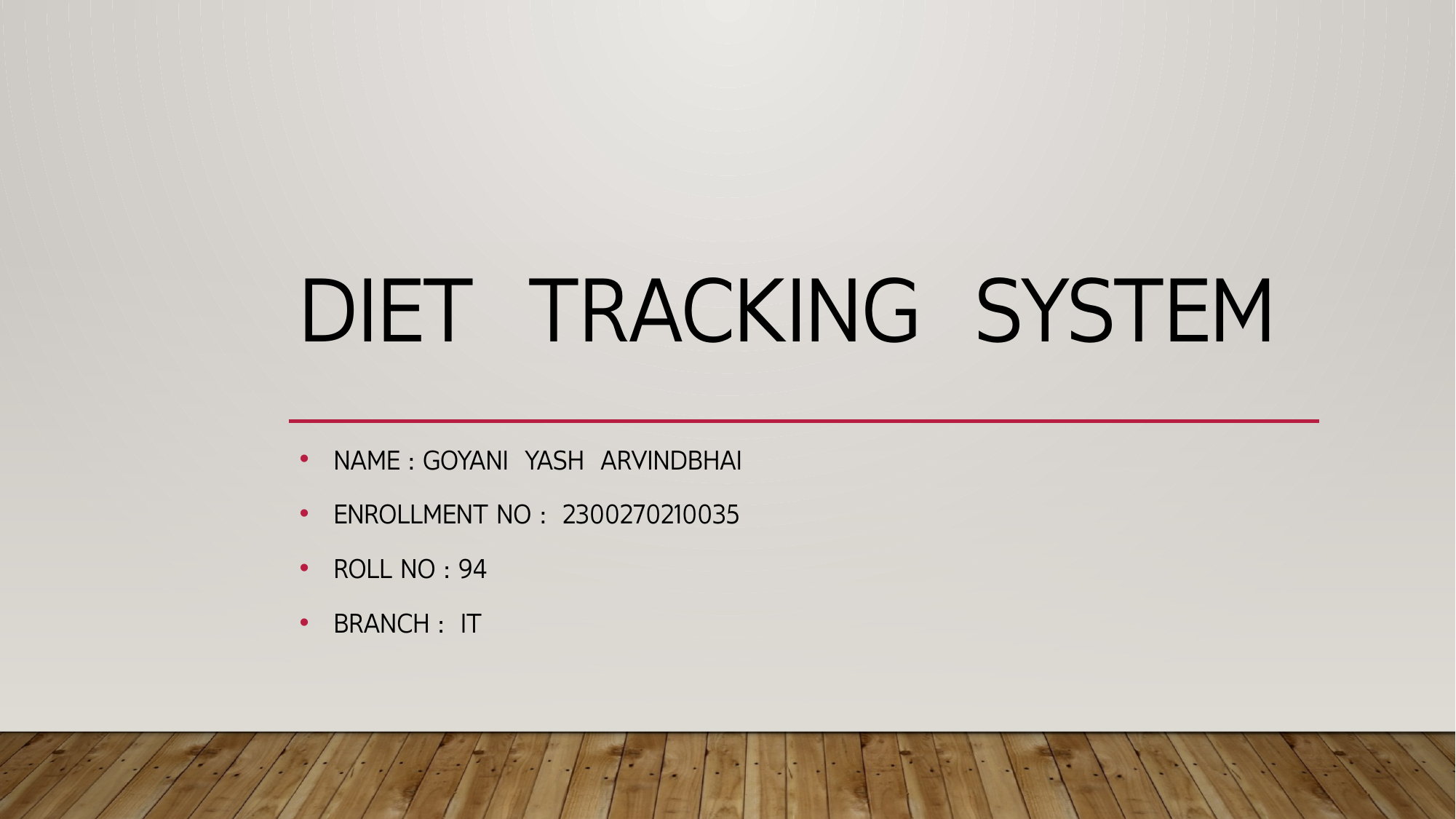

# Diet  tracking  system
Name : Goyani  YASH  arvindbhai
Enrollment no :  2300270210035
Roll no : 94
Branch :  it